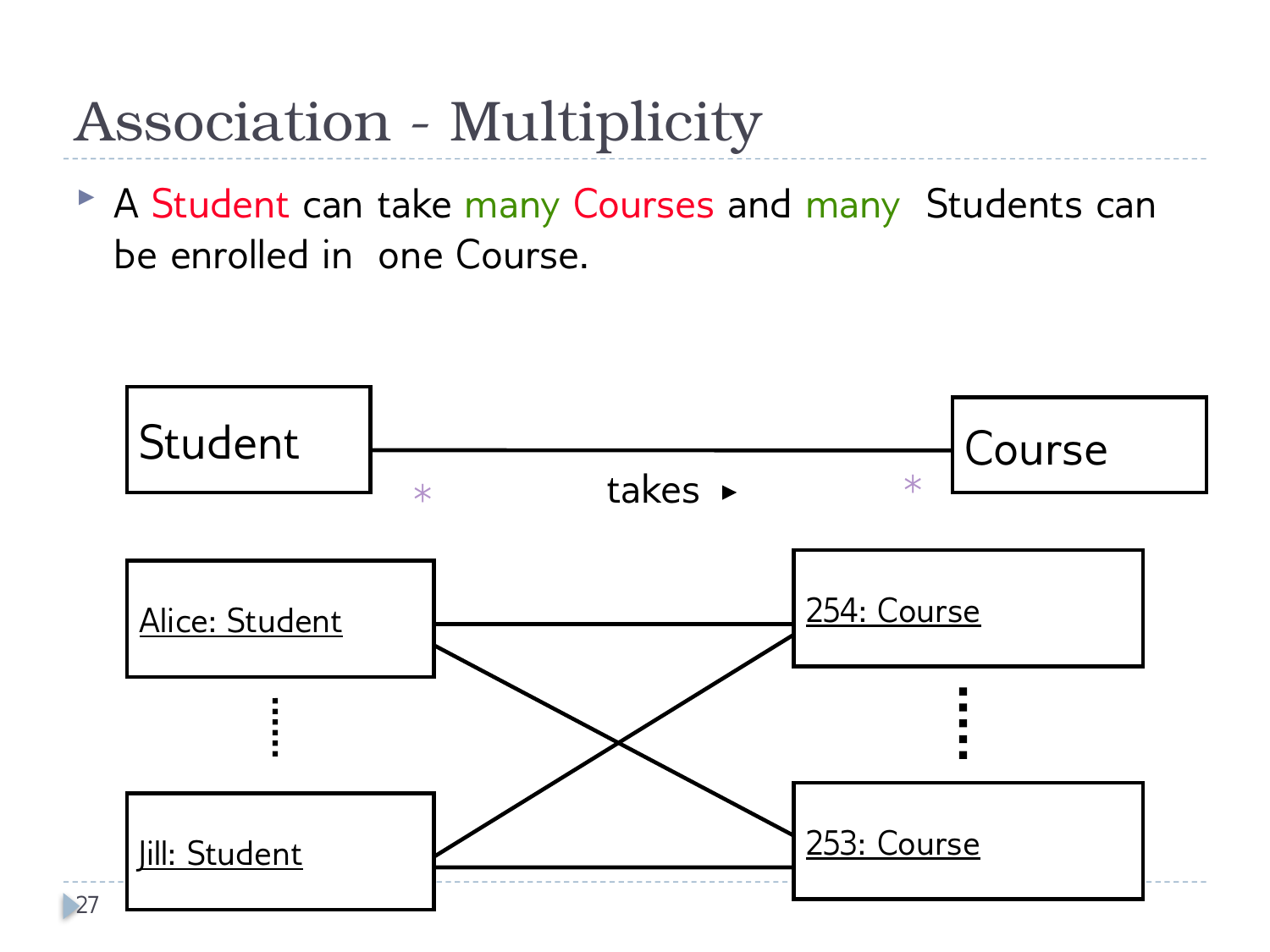

# Association - Multiplicity
A Student can take many Courses and many  Students can be enrolled in  one Course.

Student
Course

     takes
*
*

254: Course
Alice: Student

253: Course
Jill: Student

27